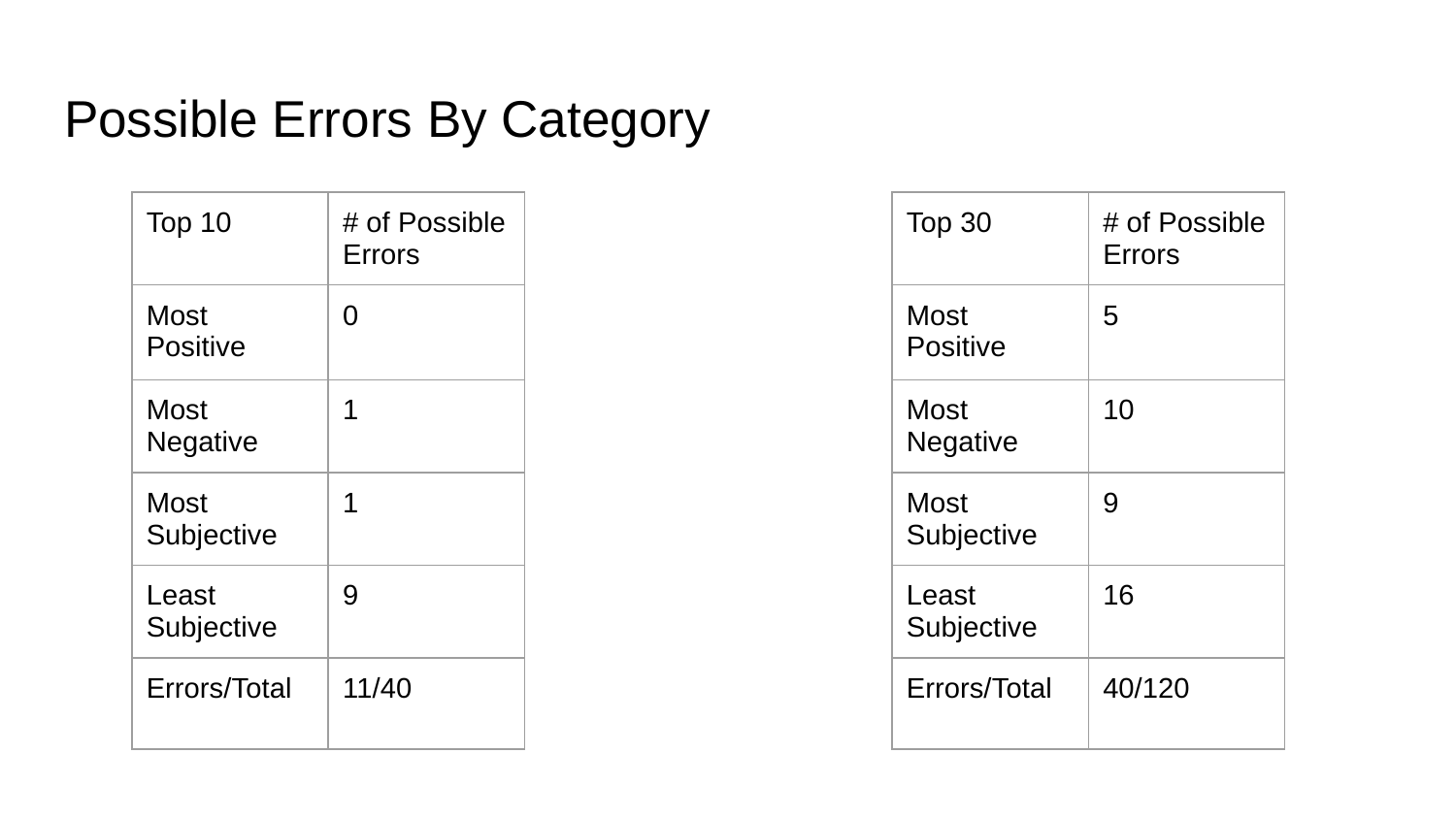

# Possible Errors By Category
| Top 10 | # of Possible Errors |
| --- | --- |
| Most Positive | 0 |
| Most Negative | 1 |
| Most Subjective | 1 |
| Least Subjective | 9 |
| Errors/Total | 11/40 |

| Top 30 | # of Possible Errors |
| --- | --- |
| Most Positive | 5 |
| Most Negative | 10 |
| Most Subjective | 9 |
| Least Subjective | 16 |
| Errors/Total | 40/120 |